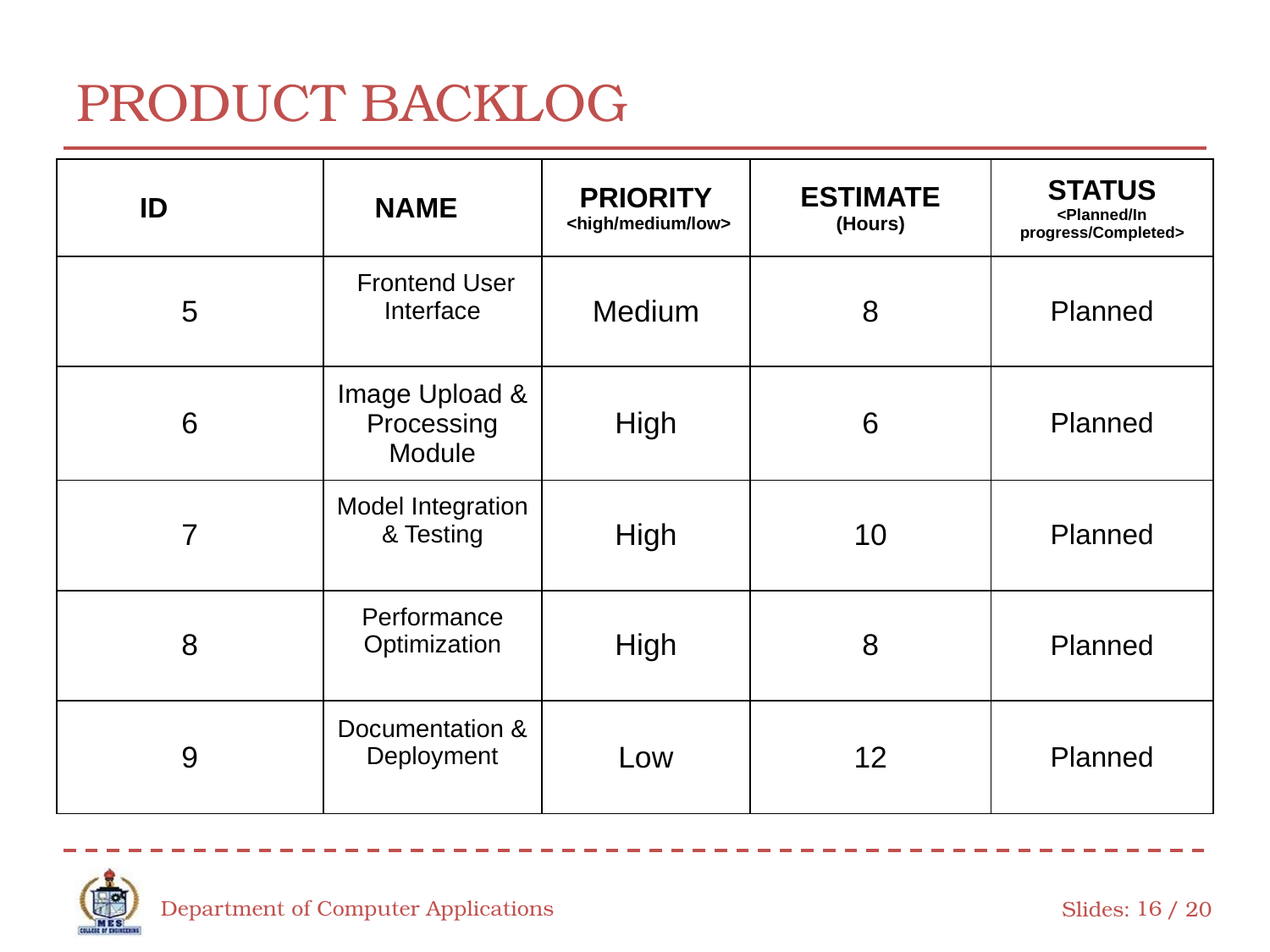

# PRODUCT BACKLOG
| ID | NAME | PRIORITY <high/medium/low> | ESTIMATE (Hours) | STATUS <Planned/In progress/Completed> |
| --- | --- | --- | --- | --- |
| 5 | Frontend User Interface | Medium | 8 | Planned |
| 6 | Image Upload & Processing Module | High | 6 | Planned |
| 7 | Model Integration & Testing | High | 10 | Planned |
| 8 | Performance Optimization | High | 8 | Planned |
| 9 | Documentation & Deployment | Low | 12 | Planned |
Department of Computer Applications
16